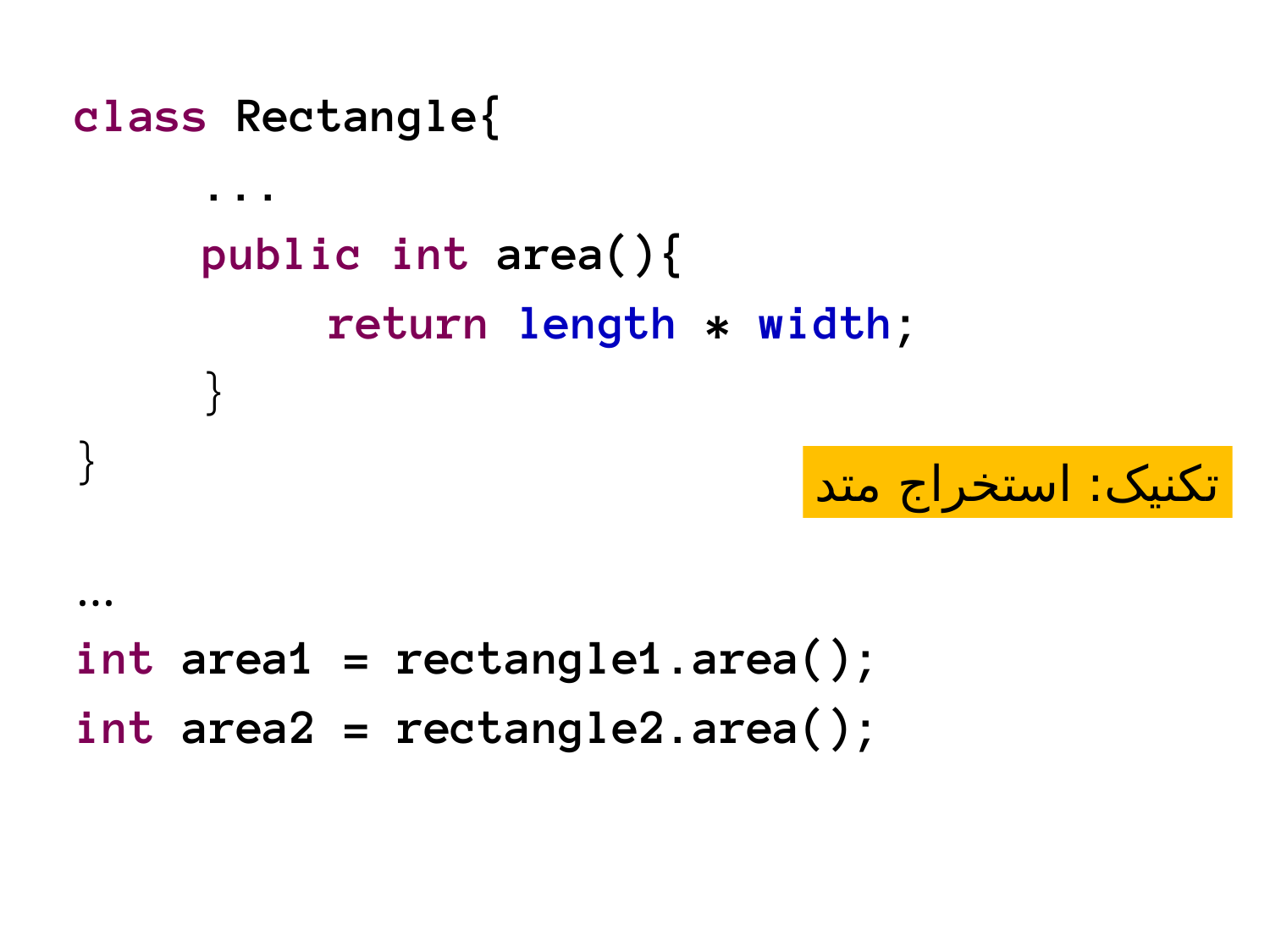

class Rectangle{
	...
	public int area(){
		return length * width;
	}
}

…
int area1 = rectangle1.area();
int area2 = rectangle2.area();

تکنیک: استخراج متد